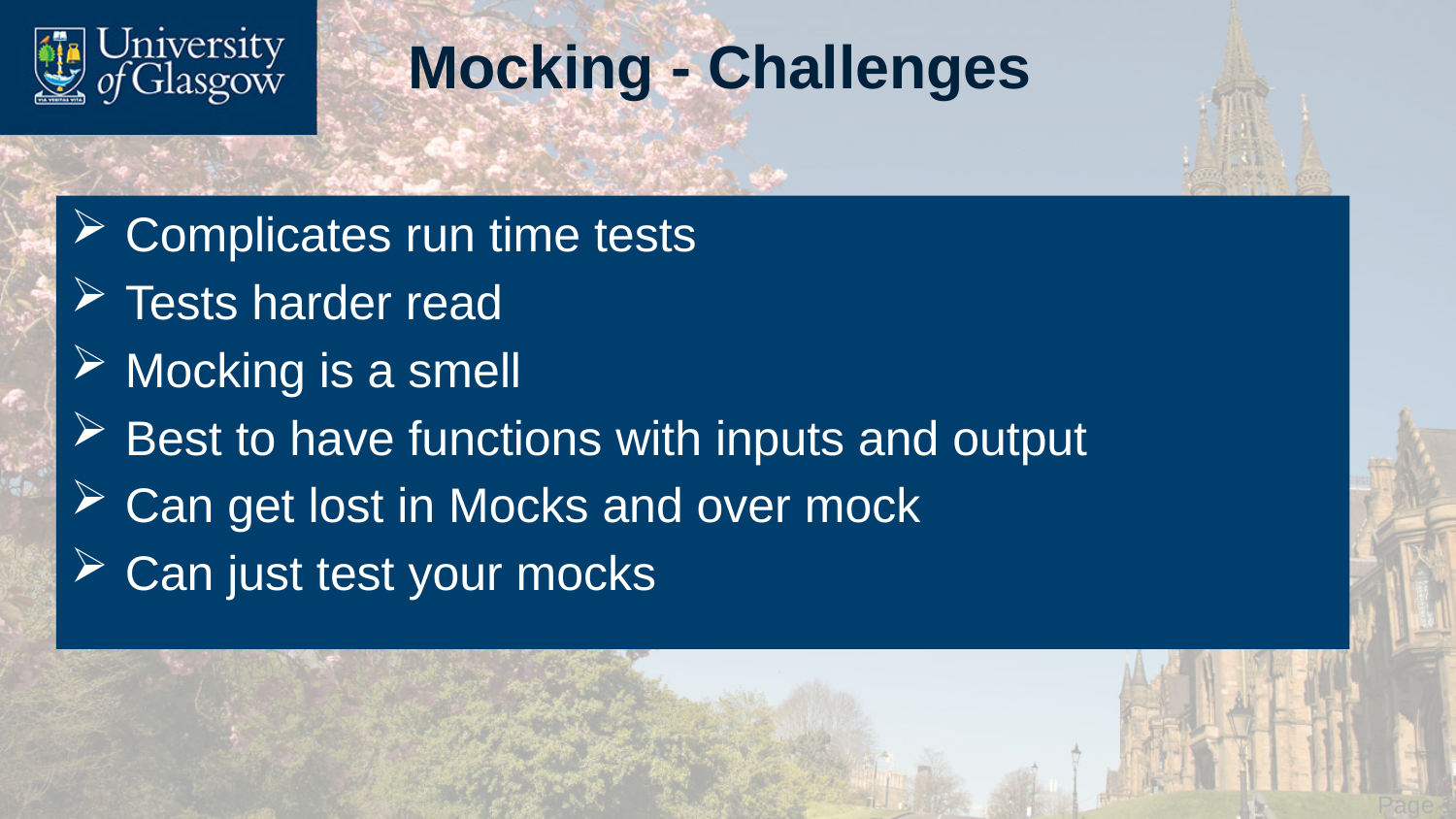

# Mocking - Challenges
Complicates run time tests
Tests harder read
Mocking is a smell
Best to have functions with inputs and output
Can get lost in Mocks and over mock
Can just test your mocks

 Page 12